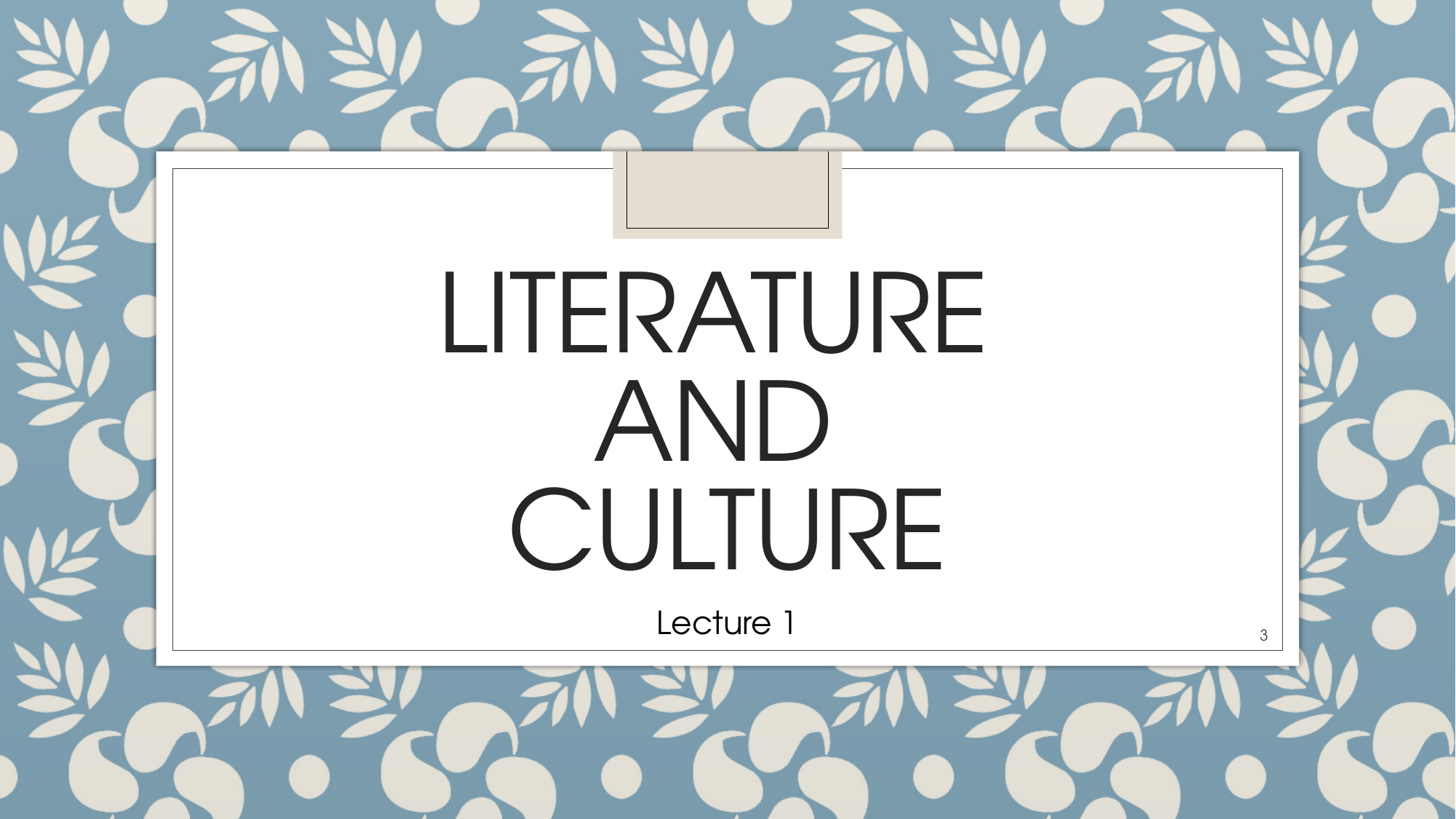

# Literature and culture
Lecture 1
3